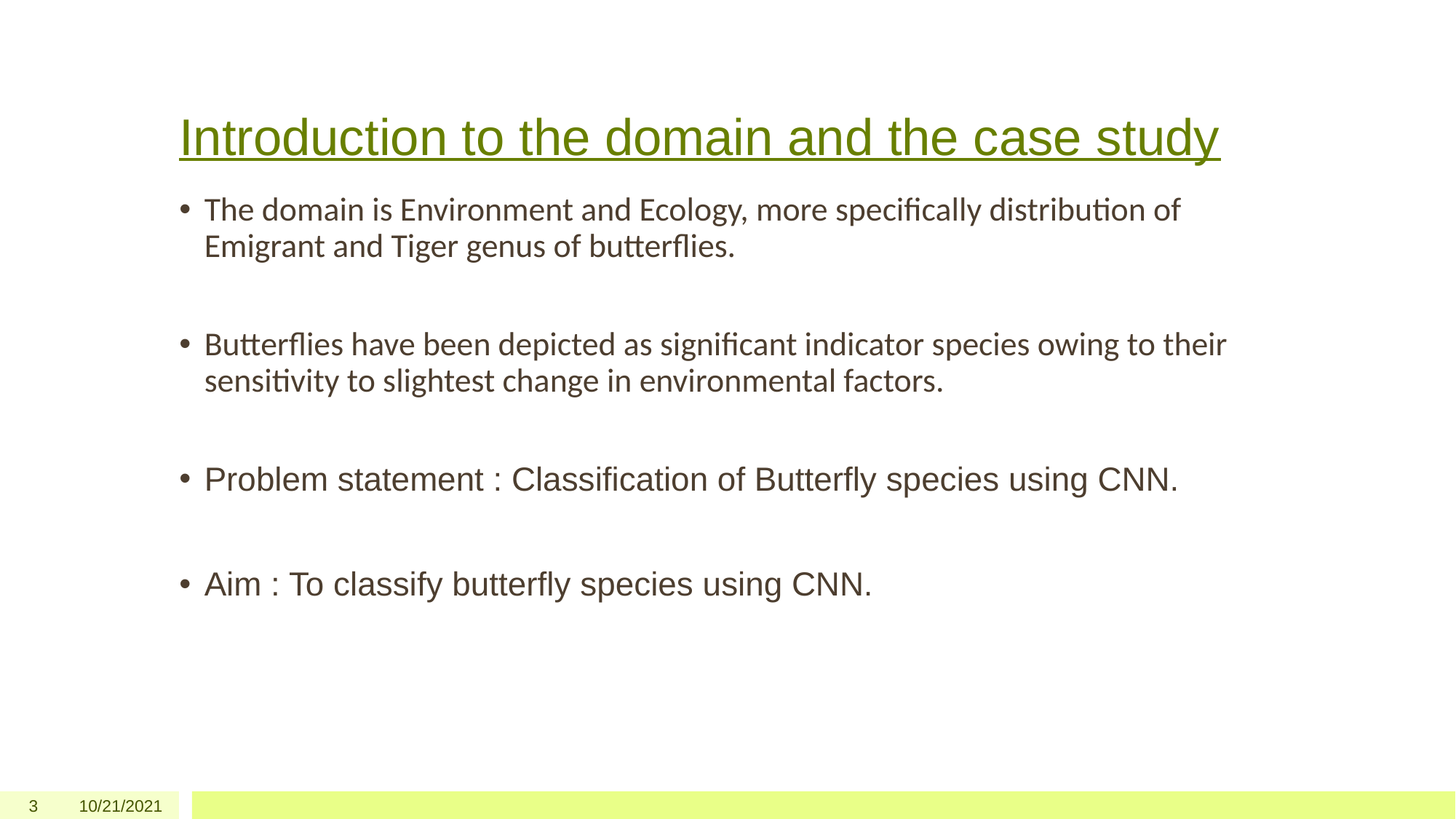

# Introduction to the domain and the case study
The domain is Environment and Ecology, more specifically distribution of Emigrant and Tiger genus of butterflies.

Butterflies have been depicted as significant indicator species owing to their sensitivity to slightest change in environmental factors.

Problem statement : Classification of Butterfly species using CNN.

Aim : To classify butterfly species using CNN.
3
10/21/2021